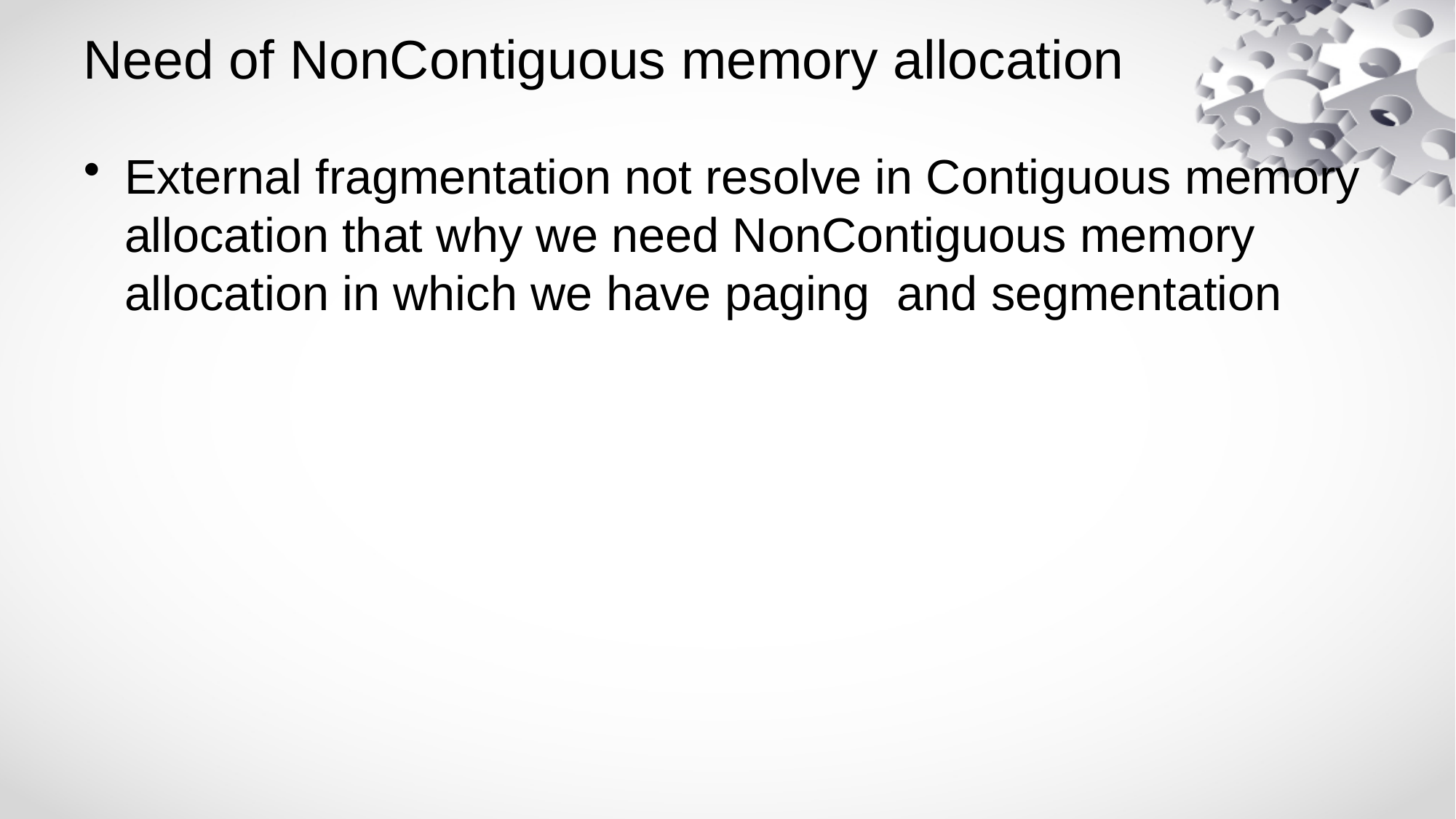

# Need of NonContiguous memory allocation
External fragmentation not resolve in Contiguous memory allocation that why we need NonContiguous memory allocation in which we have paging  and segmentation